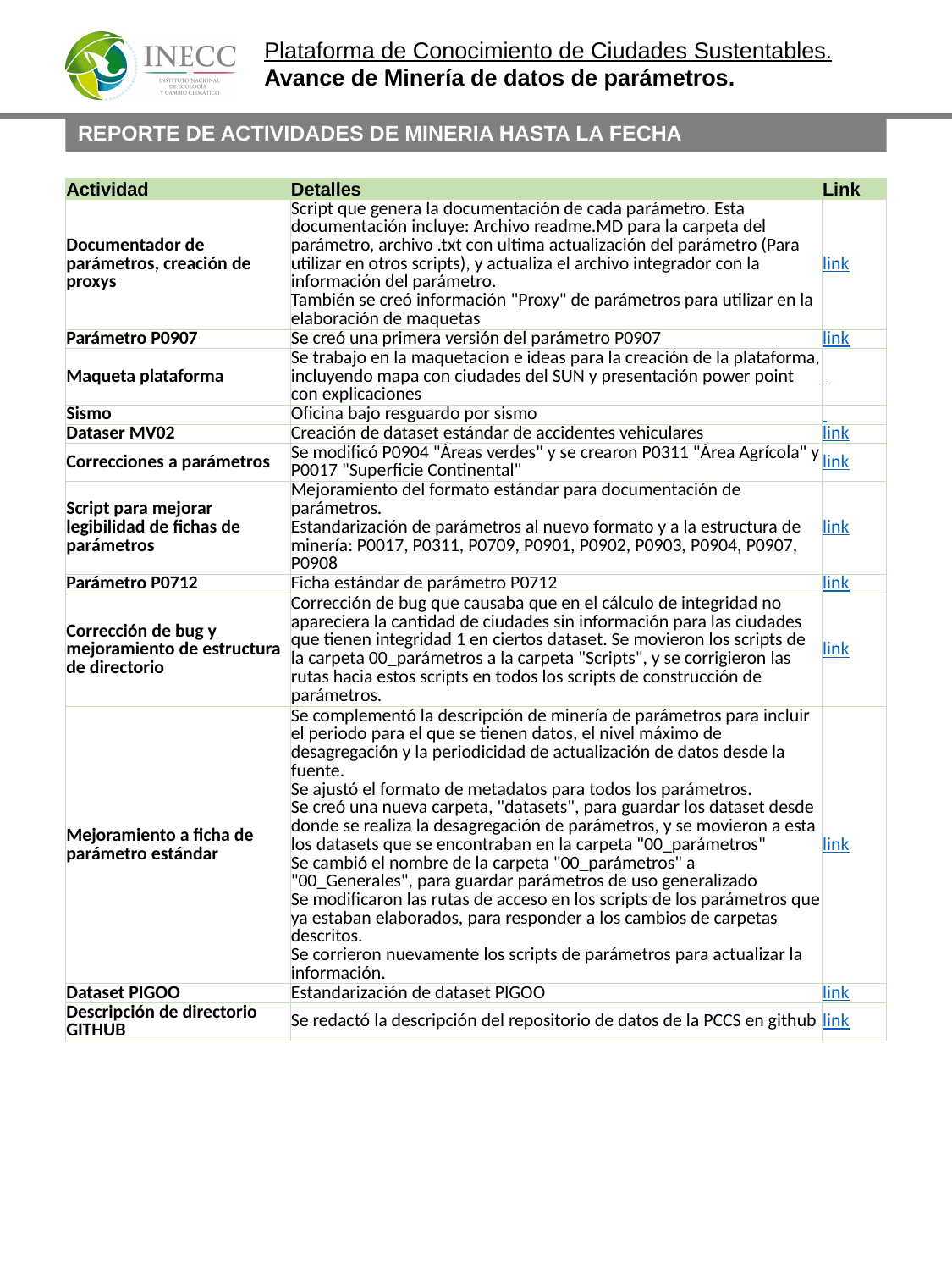

REPORTE DE ACTIVIDADES DE MINERIA HASTA LA FECHA
| Actividad | Detalles | Link |
| --- | --- | --- |
| Documentador de parámetros, creación de proxys | Script que genera la documentación de cada parámetro. Esta documentación incluye: Archivo readme.MD para la carpeta del parámetro, archivo .txt con ultima actualización del parámetro (Para utilizar en otros scripts), y actualiza el archivo integrador con la información del parámetro. También se creó información "Proxy" de parámetros para utilizar en la elaboración de maquetas | link |
| Parámetro P0907 | Se creó una primera versión del parámetro P0907 | link |
| Maqueta plataforma | Se trabajo en la maquetacion e ideas para la creación de la plataforma, incluyendo mapa con ciudades del SUN y presentación power point con explicaciones |  |
| Sismo | Oficina bajo resguardo por sismo |  |
| Dataser MV02 | Creación de dataset estándar de accidentes vehiculares | link |
| Correcciones a parámetros | Se modificó P0904 "Áreas verdes" y se crearon P0311 "Área Agrícola" y P0017 "Superficie Continental" | link |
| Script para mejorar legibilidad de fichas de parámetros | Mejoramiento del formato estándar para documentación de parámetros. Estandarización de parámetros al nuevo formato y a la estructura de minería: P0017, P0311, P0709, P0901, P0902, P0903, P0904, P0907, P0908 | link |
| Parámetro P0712 | Ficha estándar de parámetro P0712 | link |
| Corrección de bug y mejoramiento de estructura de directorio | Corrección de bug que causaba que en el cálculo de integridad no apareciera la cantidad de ciudades sin información para las ciudades que tienen integridad 1 en ciertos dataset. Se movieron los scripts de la carpeta 00\_parámetros a la carpeta "Scripts", y se corrigieron las rutas hacia estos scripts en todos los scripts de construcción de parámetros. | link |
| Mejoramiento a ficha de parámetro estándar | Se complementó la descripción de minería de parámetros para incluir el periodo para el que se tienen datos, el nivel máximo de desagregación y la periodicidad de actualización de datos desde la fuente. Se ajustó el formato de metadatos para todos los parámetros. Se creó una nueva carpeta, "datasets", para guardar los dataset desde donde se realiza la desagregación de parámetros, y se movieron a esta los datasets que se encontraban en la carpeta "00\_parámetros" Se cambió el nombre de la carpeta "00\_parámetros" a "00\_Generales", para guardar parámetros de uso generalizado Se modificaron las rutas de acceso en los scripts de los parámetros que ya estaban elaborados, para responder a los cambios de carpetas descritos. Se corrieron nuevamente los scripts de parámetros para actualizar la información. | link |
| Dataset PIGOO | Estandarización de dataset PIGOO | link |
| Descripción de directorio GITHUB | Se redactó la descripción del repositorio de datos de la PCCS en github | link |